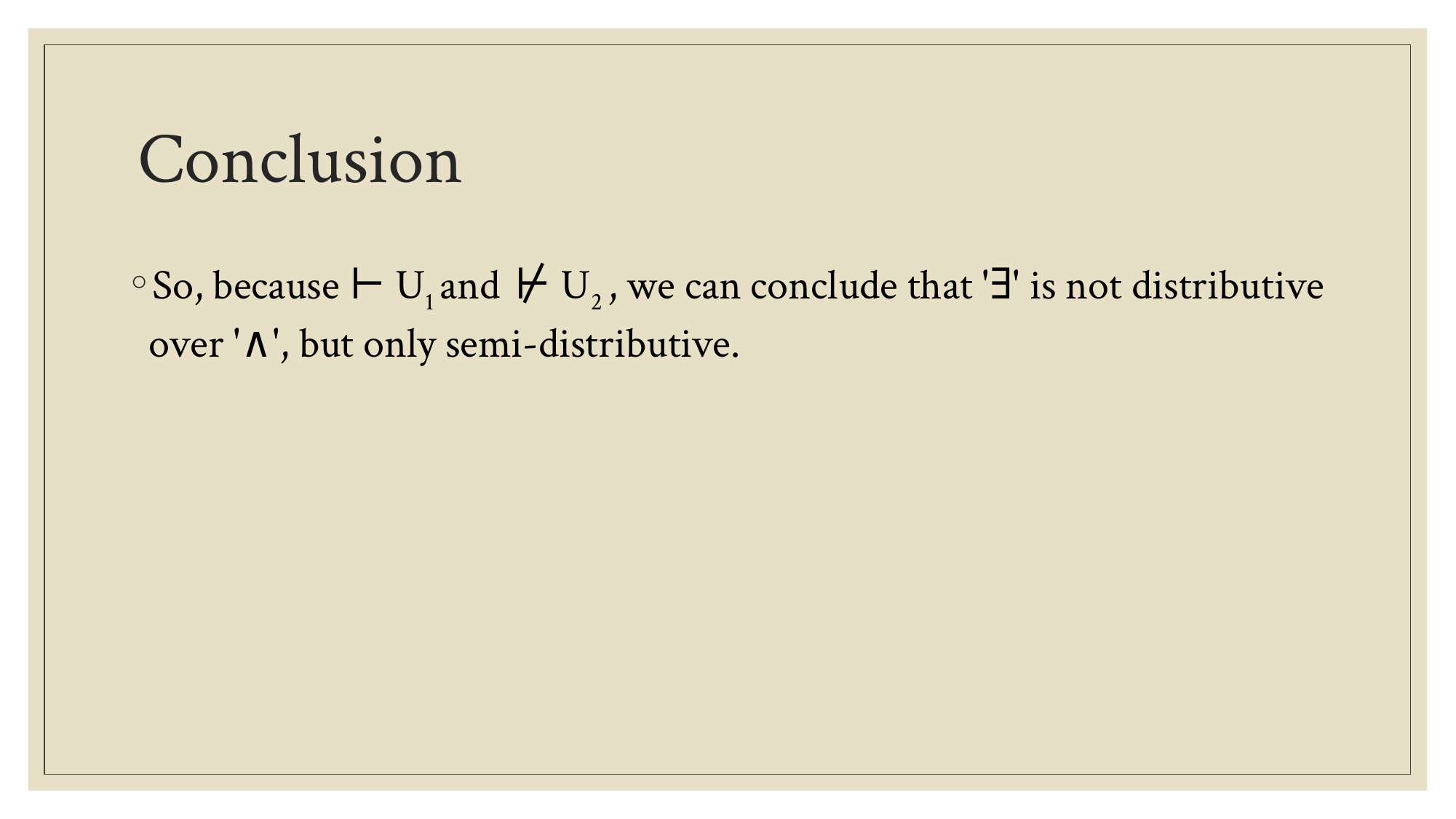

# Conclusion
So, because ⊢ U1 and  ⊬ U2 , we can conclude that '∃' is not distributive over '∧', but only semi-distributive.